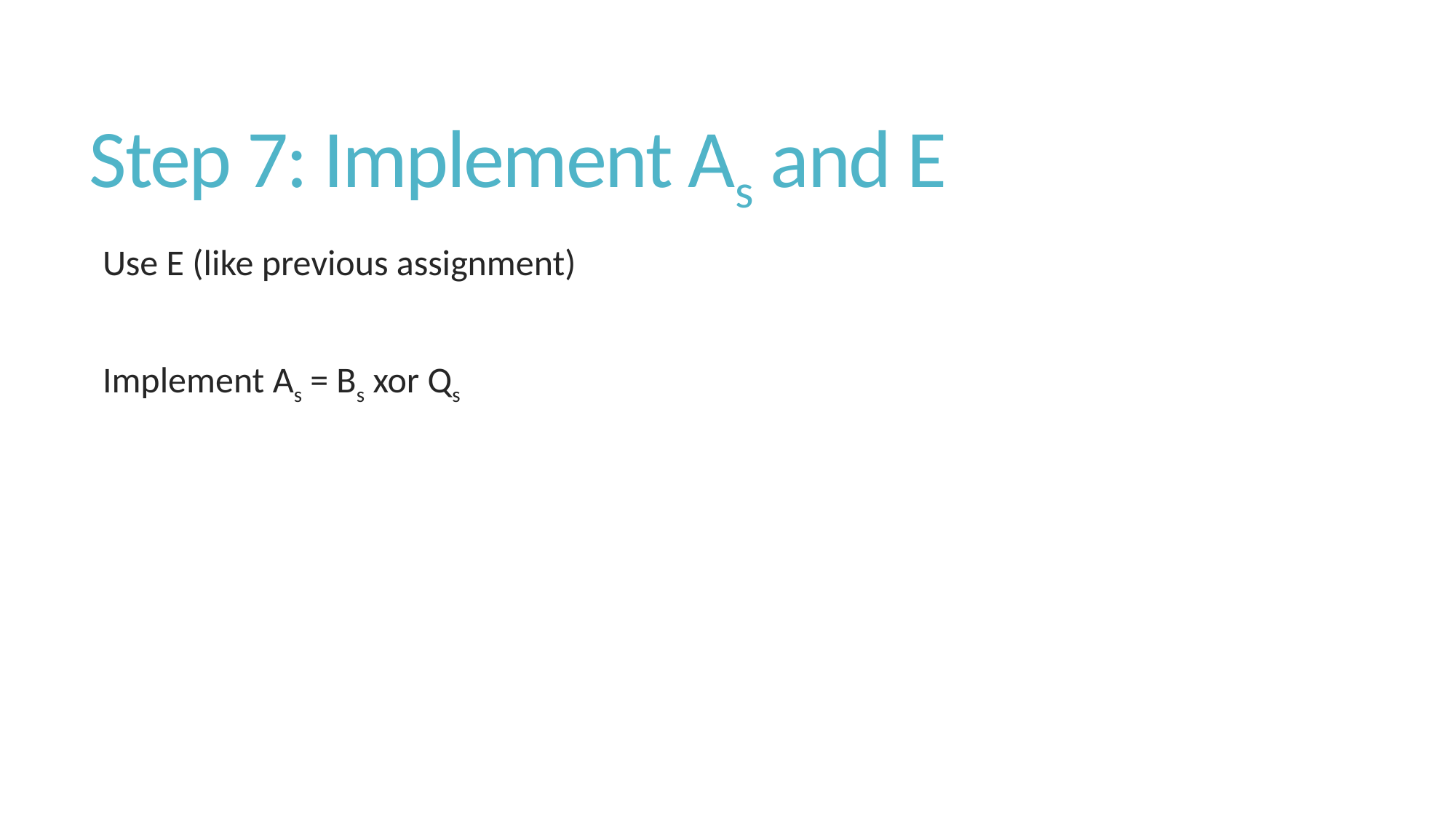

# Step 7: Implement As and E
Use E (like previous assignment)

Implement As = Bs xor Qs